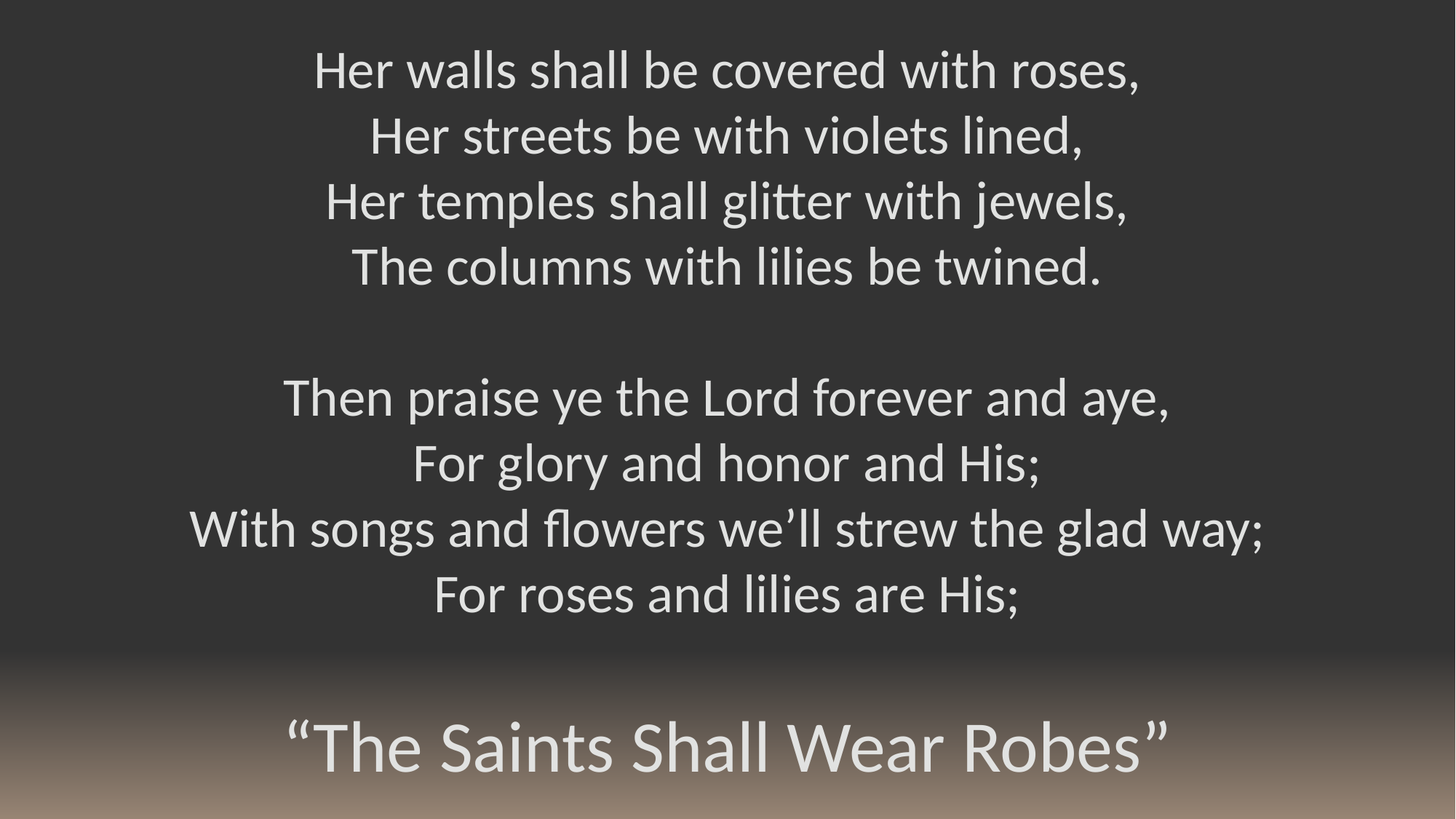

Her walls shall be covered with roses,
Her streets be with violets lined,
Her temples shall glitter with jewels,
The columns with lilies be twined.

Then praise ye the Lord forever and aye,
For glory and honor and His;
With songs and flowers we’ll strew the glad way;
For roses and lilies are His;

“The Saints Shall Wear Robes”